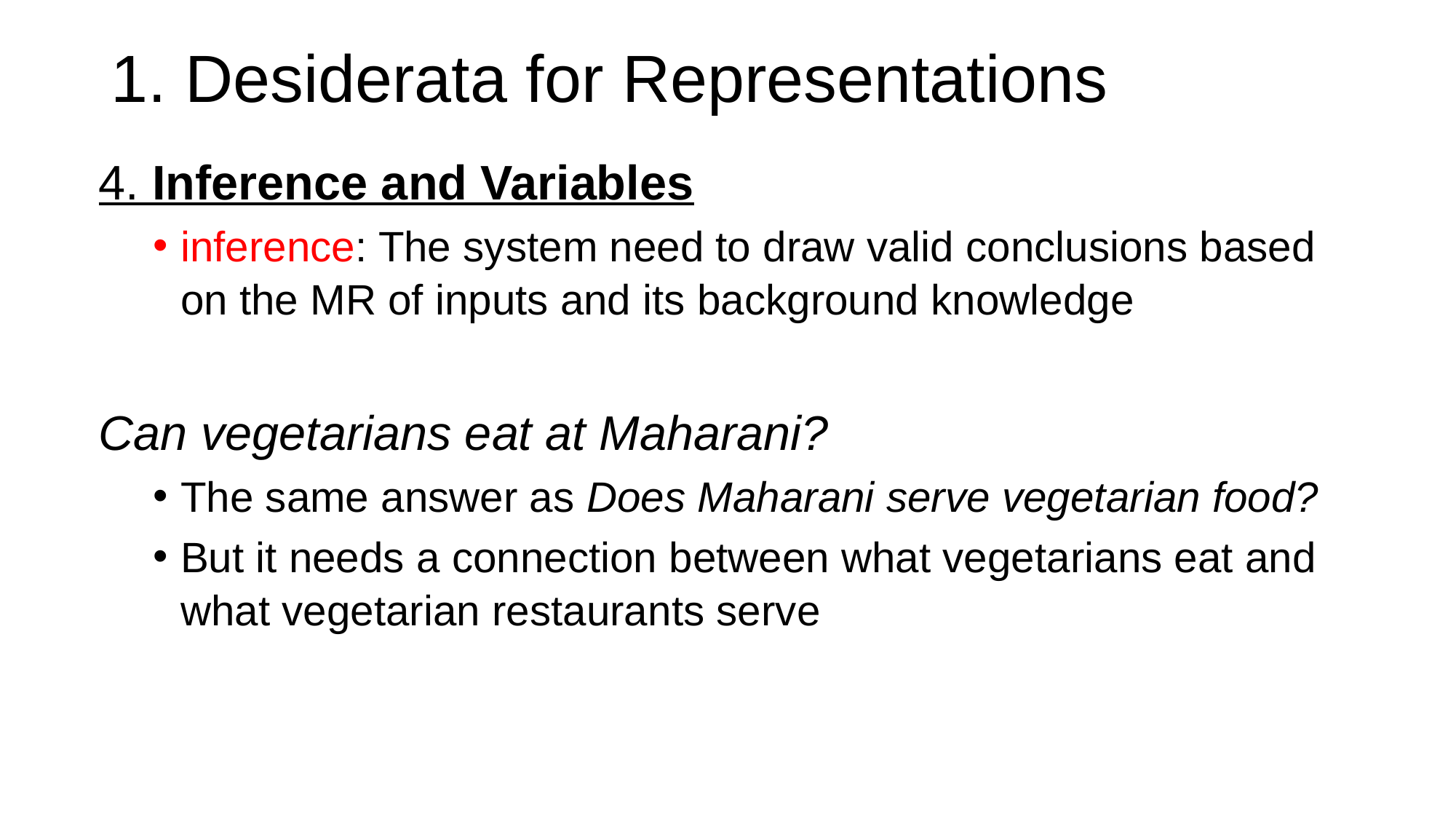

# 1. Desiderata for Representations
4. Inference and Variables
inference: The system need to draw valid conclusions based on the MR of inputs and its background knowledge

Can vegetarians eat at Maharani?
The same answer as Does Maharani serve vegetarian food?
But it needs a connection between what vegetarians eat and what vegetarian restaurants serve